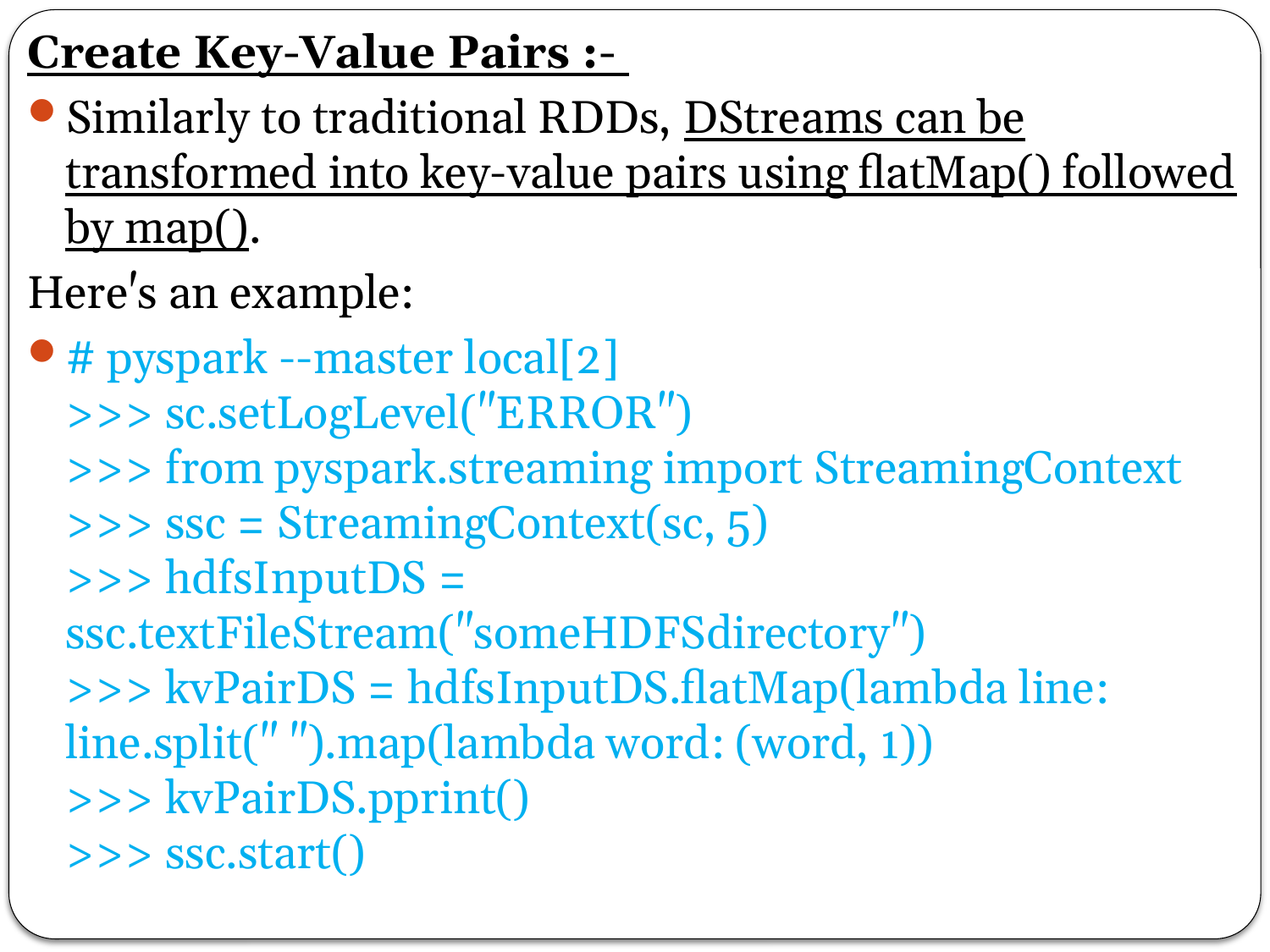

Create Key-Value Pairs :-
Similarly to traditional RDDs, DStreams can be transformed into key-value pairs using flatMap() followed by map().
Here's an example:
# pyspark --master local[2] >>> sc.setLogLevel("ERROR") >>> from pyspark.streaming import StreamingContext >>> ssc = StreamingContext(sc, 5) >>> hdfsInputDS = ssc.textFileStream("someHDFSdirectory") >>> kvPairDS = hdfsInputDS.flatMap(lambda line: line.split(" ").map(lambda word: (word, 1)) >>> kvPairDS.pprint() >>> ssc.start()